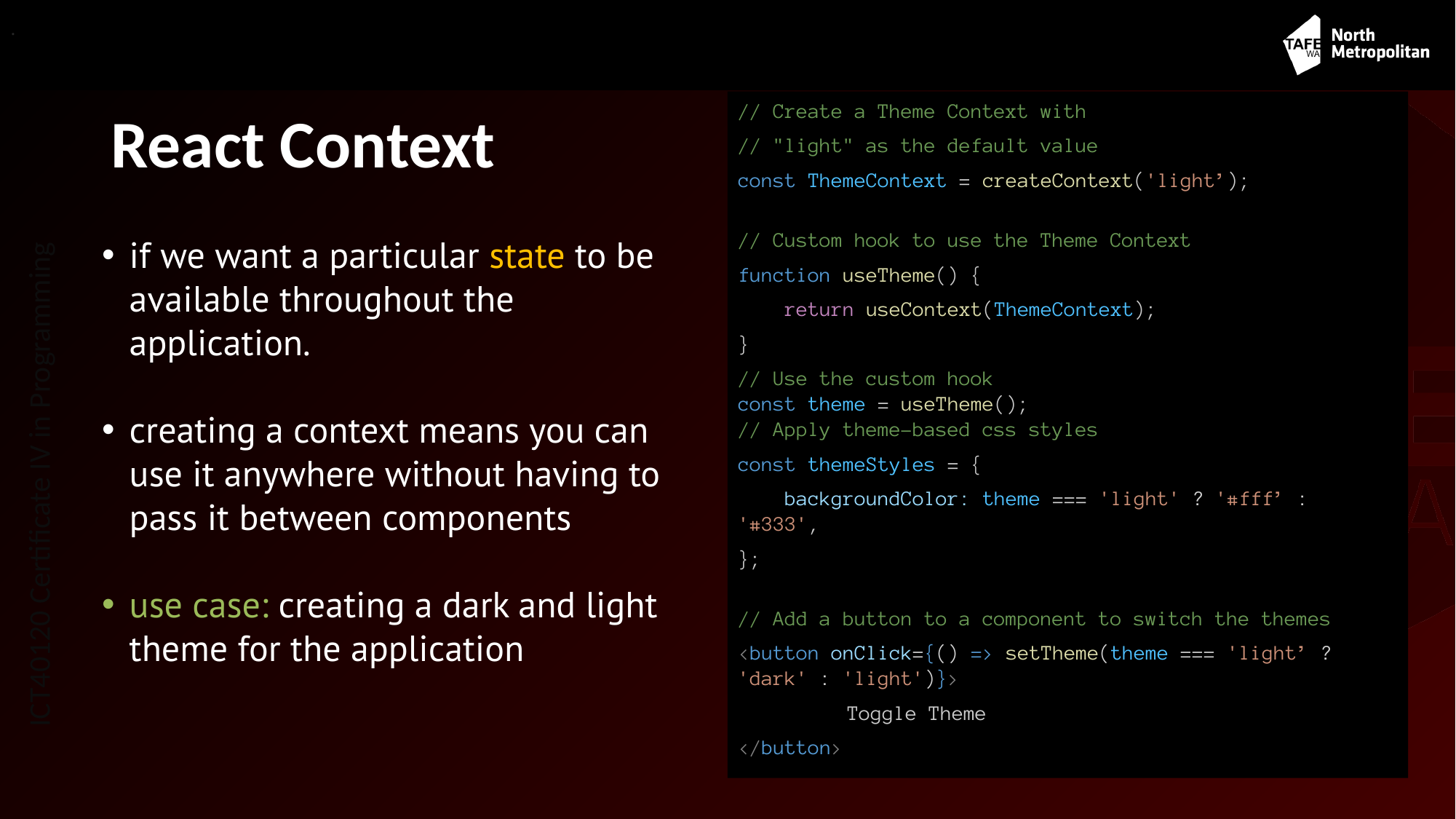

.
# React Context
// Create a Theme Context with
// "light" as the default value
const ThemeContext = createContext('light’);
// Custom hook to use the Theme Context
function useTheme() {
    return useContext(ThemeContext);
}
// Use the custom hook
const theme = useTheme();
// Apply theme-based css styles
const themeStyles = {
    backgroundColor: theme === 'light' ? '#fff’ : 	'#333',
};
// Add a button to a component to switch the themes
<button onClick={() => setTheme(theme === 'light’ ? 	'dark' : 'light')}>
    	Toggle Theme
</button>

if we want a particular state to be available throughout the application.

creating a context means you can use it anywhere without having to pass it between components

use case: creating a dark and light theme for the application